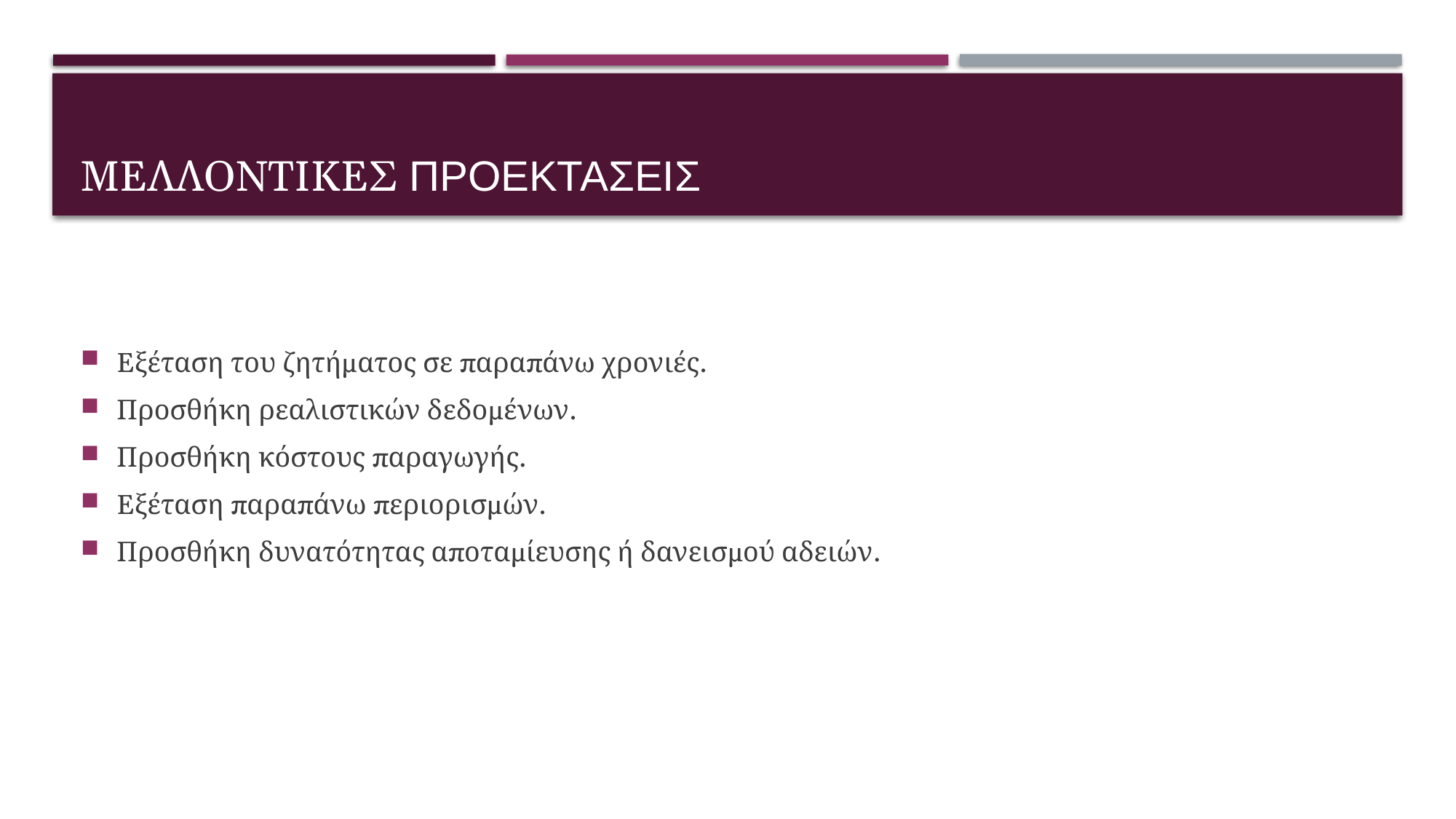

# Μελλοντικεσ προεκτασεισ
Εξέταση του ζητήματος σε παραπάνω χρονιές.
Προσθήκη ρεαλιστικών δεδομένων.
Προσθήκη κόστους παραγωγής.
Εξέταση παραπάνω περιορισμών.
Προσθήκη δυνατότητας αποταμίευσης ή δανεισμού αδειών.